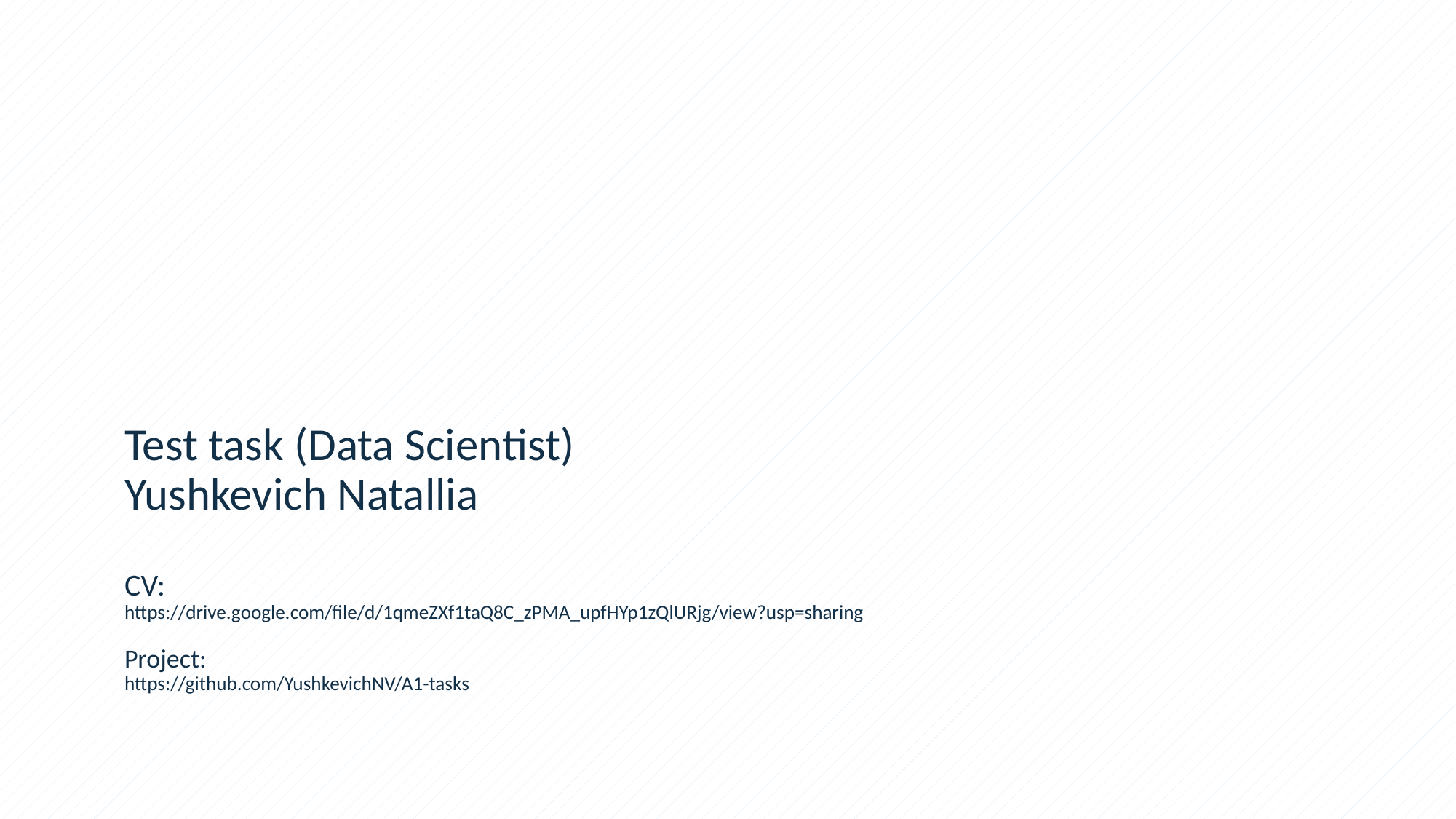

# Test task (Data Scientist) Yushkevich Natallia CV: https://drive.google.com/file/d/1qmeZXf1taQ8C_zPMA_upfHYp1zQlURjg/view?usp=sharing Project: https://github.com/YushkevichNV/A1-tasks
1